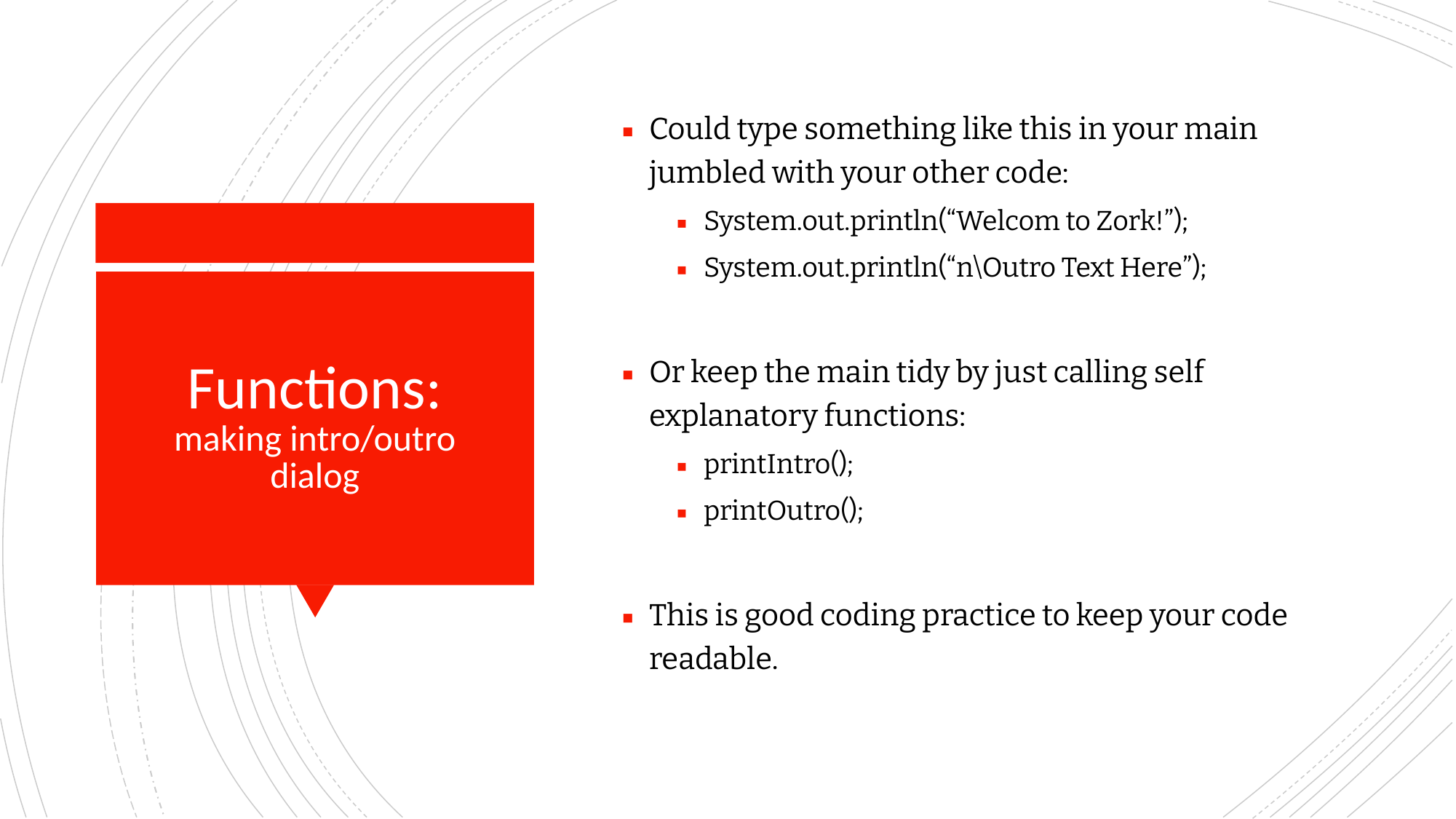

Could type something like this in your main jumbled with your other code:
System.out.println(“Welcom to Zork!”);
System.out.println(“n\Outro Text Here”);

Or keep the main tidy by just calling self explanatory functions:
printIntro();
printOutro();

This is good coding practice to keep your code readable.

# Functions: making intro/outro dialog